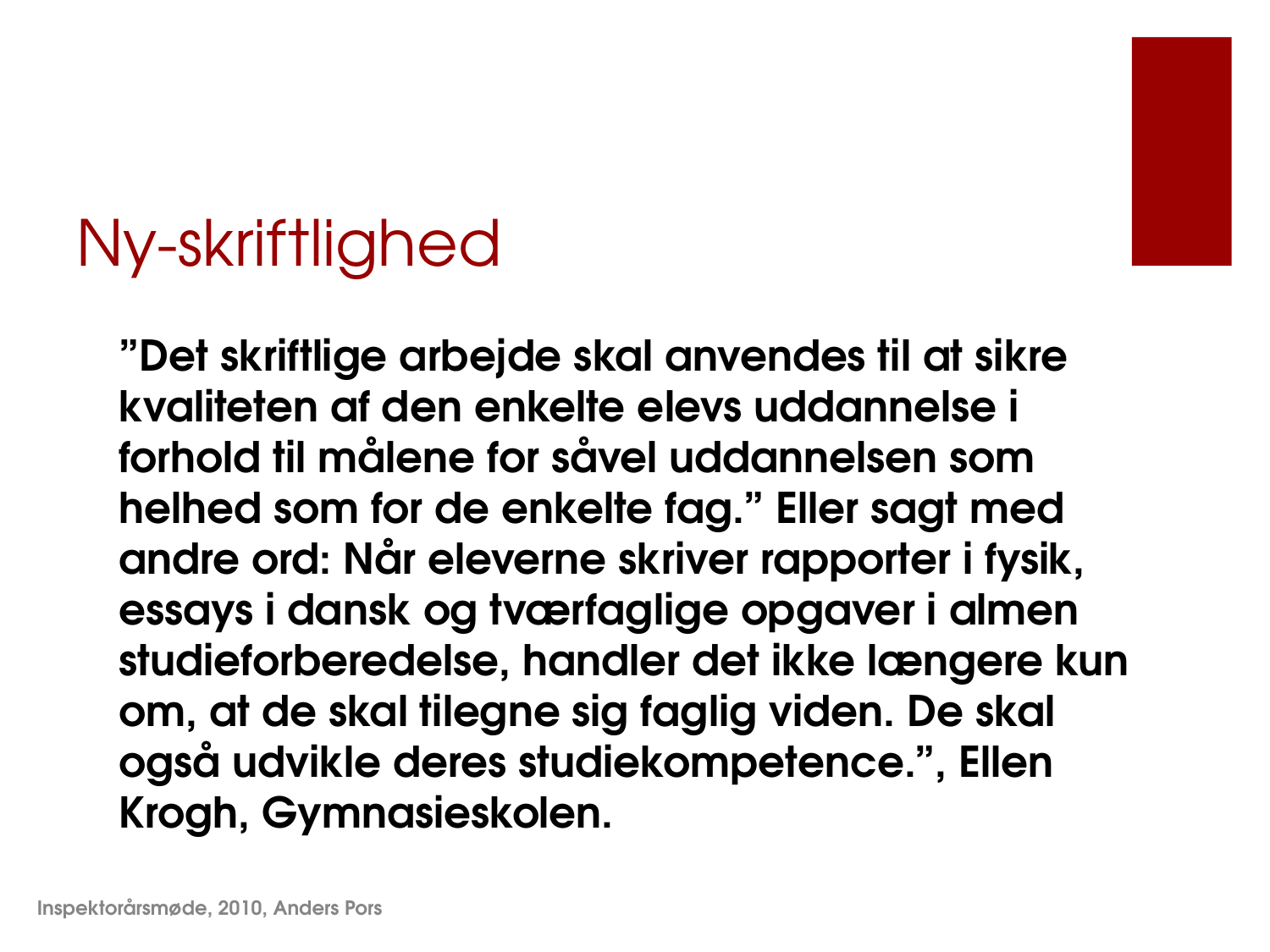

# Ny-skriftlighed
”Det skriftlige arbejde skal anvendes til at sikre kvaliteten af den enkelte elevs uddannelse i forhold til målene for såvel uddannelsen som helhed som for de enkelte fag.” Eller sagt med andre ord: Når eleverne skriver rapporter i fysik, essays i dansk og tværfaglige opgaver i almen studieforberedelse, handler det ikke længere kun om, at de skal tilegne sig faglig viden. De skal også udvikle deres studiekompetence.”, Ellen Krogh, Gymnasieskolen.

Inspektorårsmøde, 2010, Anders Pors